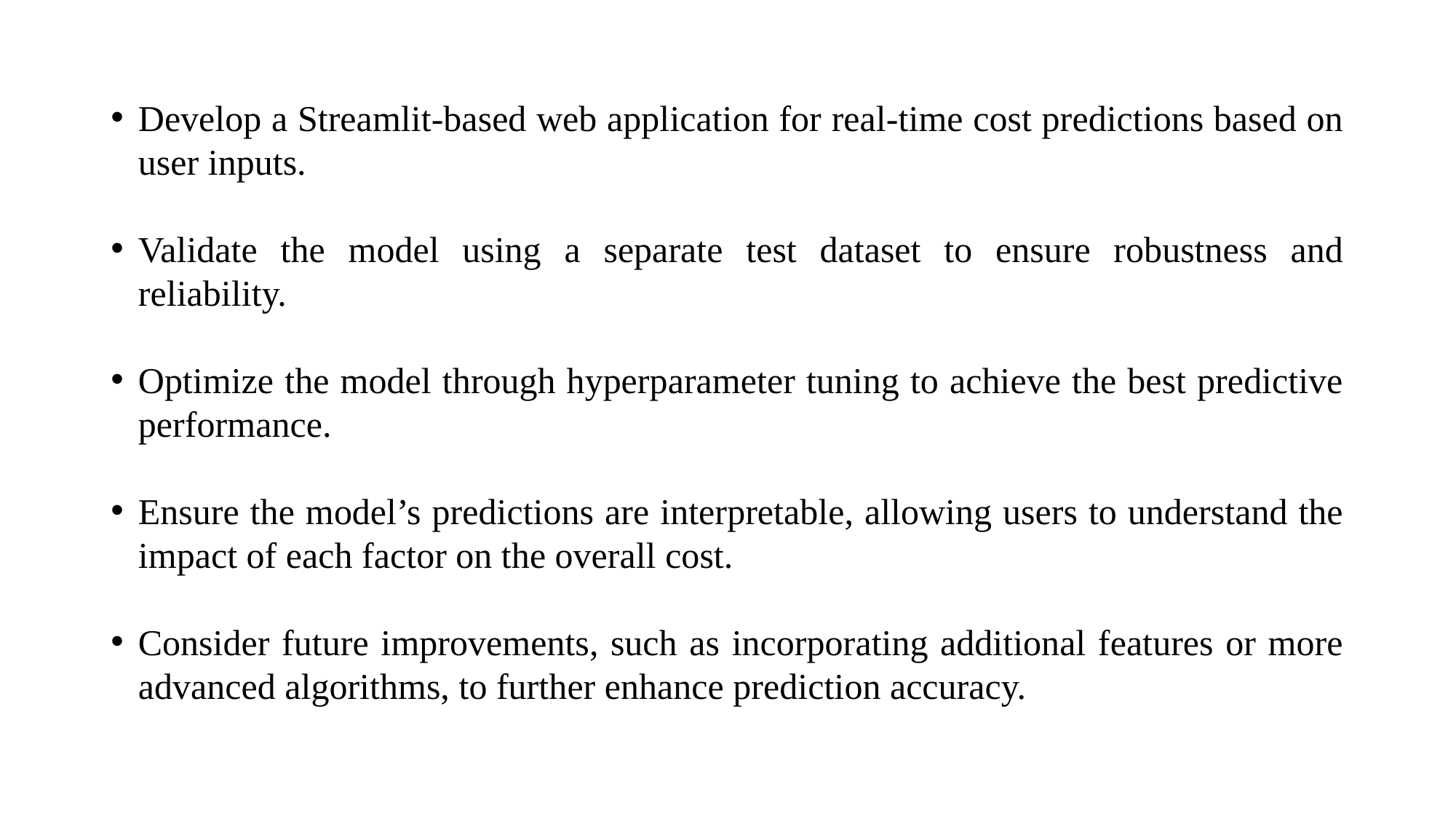

Develop a Streamlit-based web application for real-time cost predictions based on user inputs.

Validate the model using a separate test dataset to ensure robustness and reliability.

Optimize the model through hyperparameter tuning to achieve the best predictive performance.

Ensure the model’s predictions are interpretable, allowing users to understand the impact of each factor on the overall cost.

Consider future improvements, such as incorporating additional features or more advanced algorithms, to further enhance prediction accuracy.